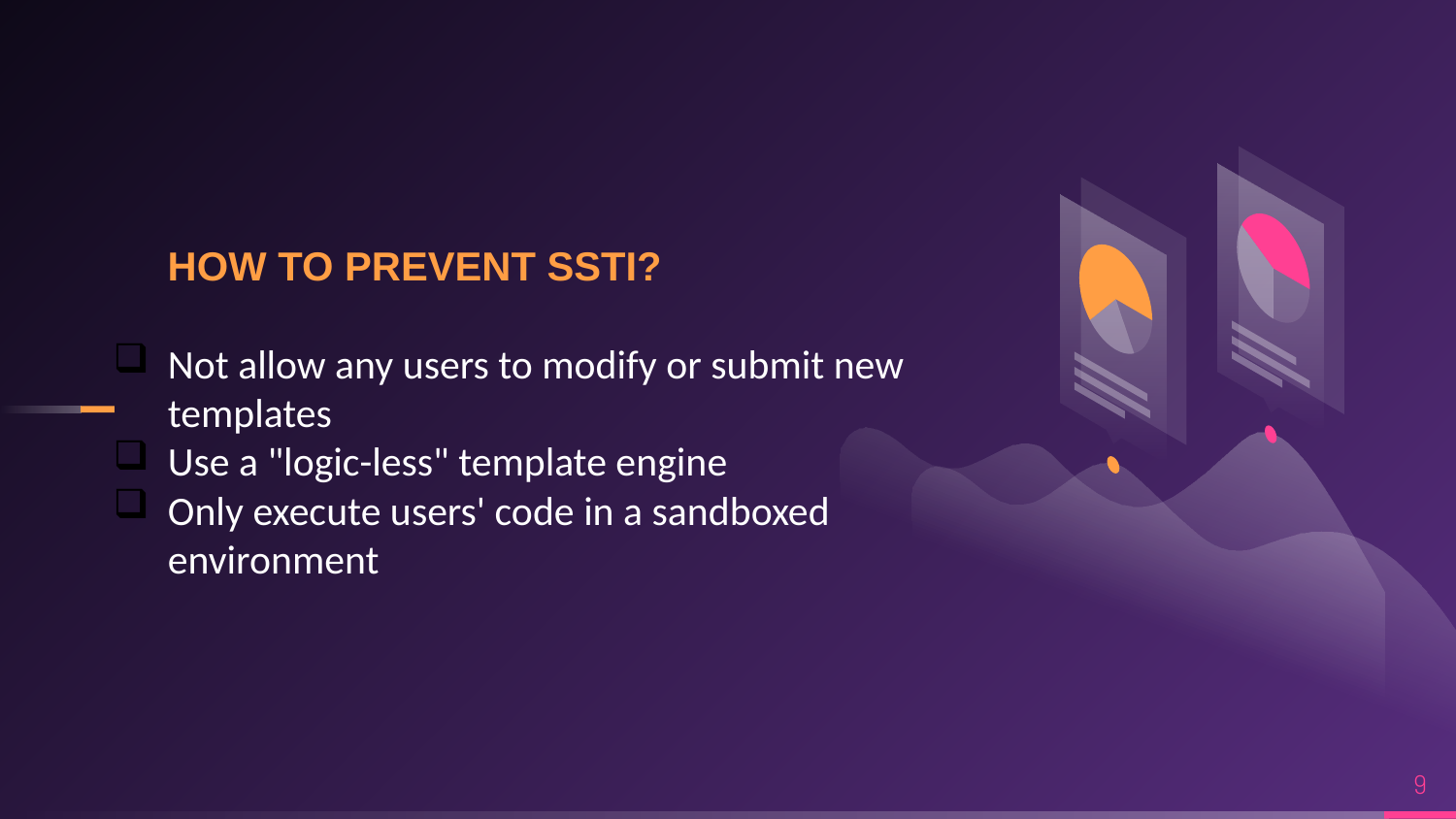

HOW TO PREVENT SSTI?
Not allow any users to modify or submit new templates
Use a "logic-less" template engine
Only execute users' code in a sandboxed environment

9